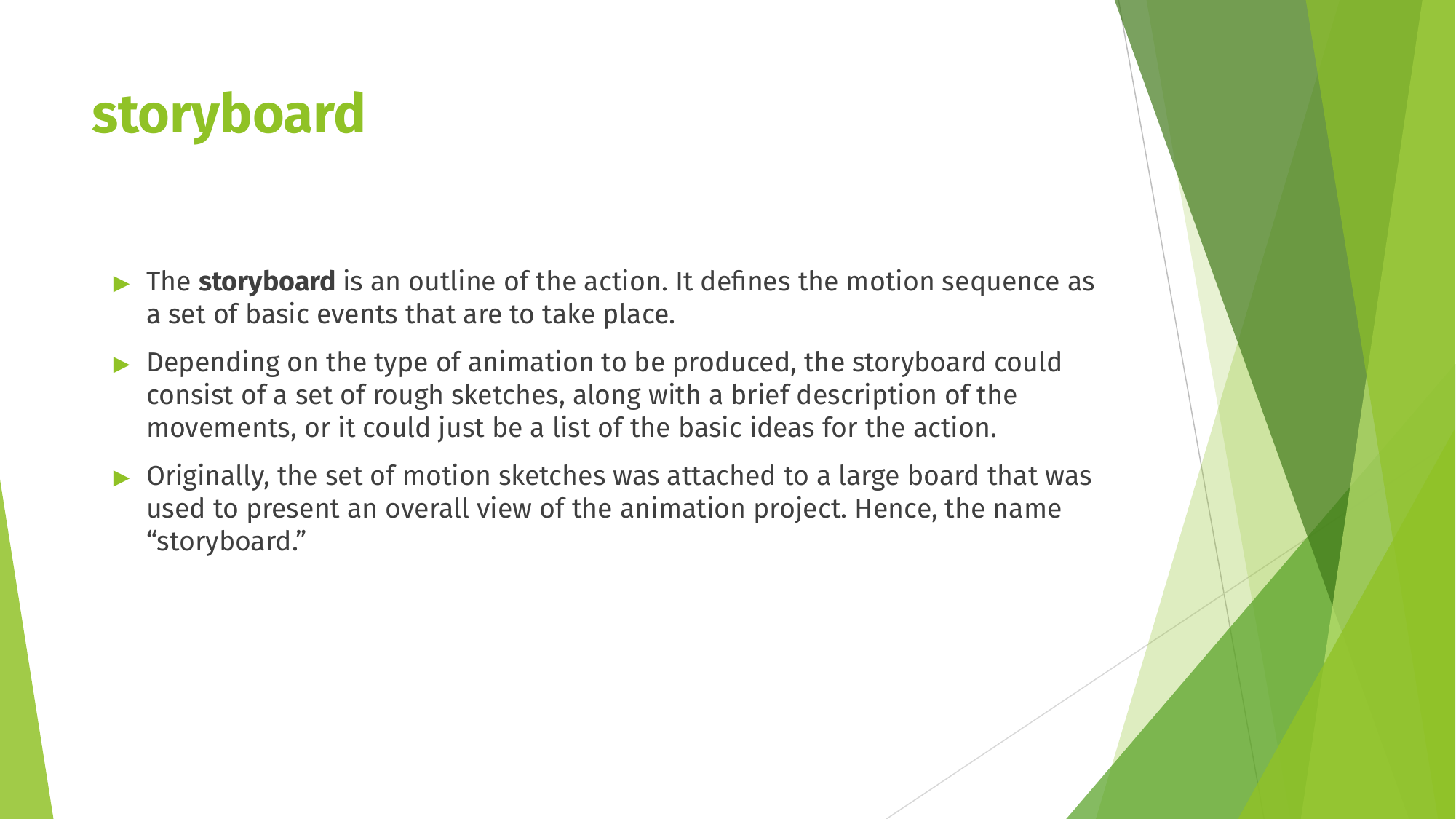

# storyboard
The storyboard is an outline of the action. It defines the motion sequence as a set of basic events that are to take place.
Depending on the type of animation to be produced, the storyboard could consist of a set of rough sketches, along with a brief description of the movements, or it could just be a list of the basic ideas for the action.
Originally, the set of motion sketches was attached to a large board that was used to present an overall view of the animation project. Hence, the name “storyboard.”